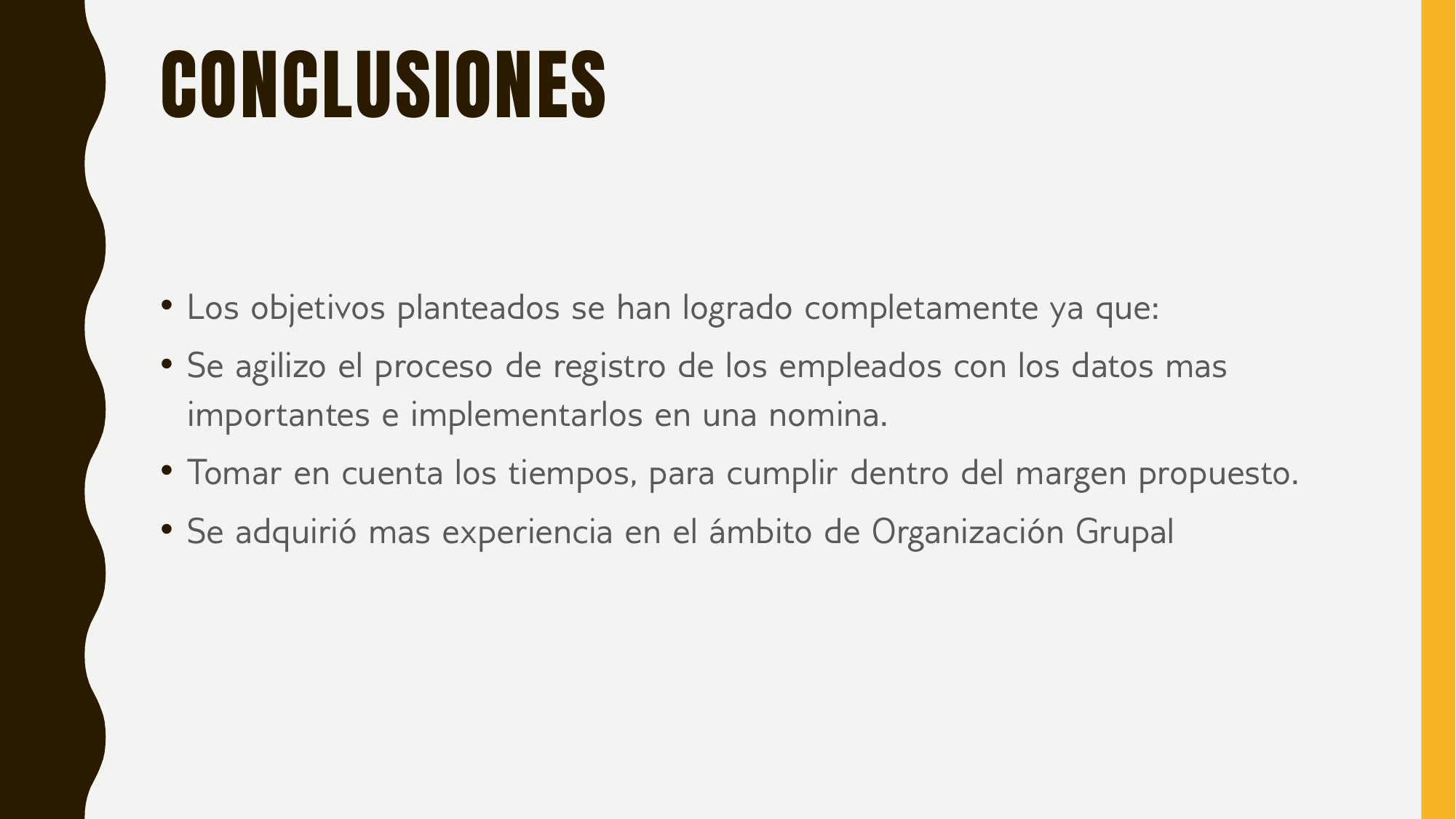

# Conclusiones
Los objetivos planteados se han logrado completamente ya que:
Se agilizo el proceso de registro de los empleados con los datos mas importantes e implementarlos en una nomina.
Tomar en cuenta los tiempos, para cumplir dentro del margen propuesto.
Se adquirió mas experiencia en el ámbito de Organización Grupal